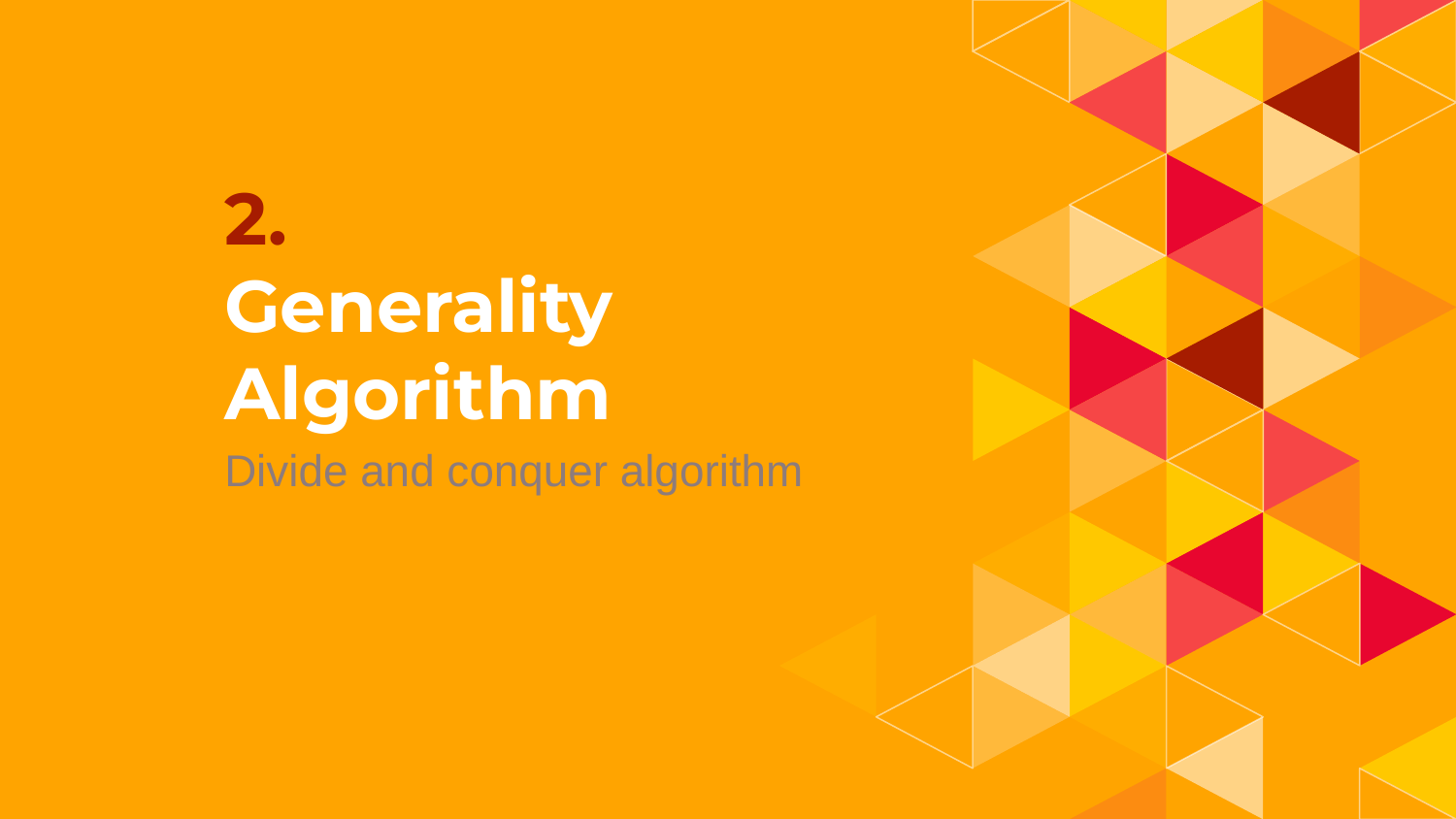

# 2.
Generality Algorithm
Divide and conquer algorithm